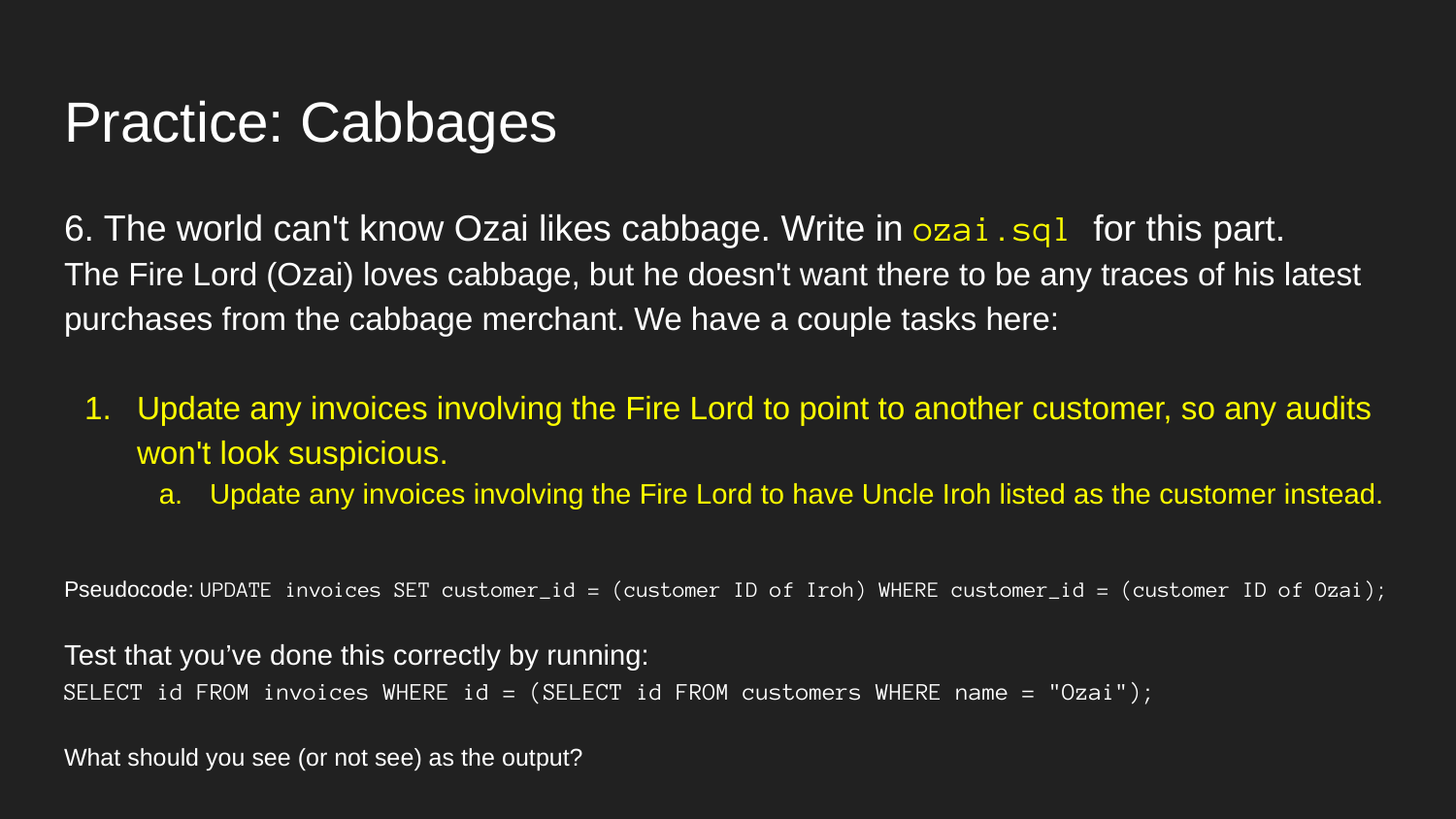

# Practice: Cabbages
6. The world can't know Ozai likes cabbage. Write in ozai.sql for this part.
The Fire Lord (Ozai) loves cabbage, but he doesn't want there to be any traces of his latest purchases from the cabbage merchant. We have a couple tasks here:

Update any invoices involving the Fire Lord to point to another customer, so any audits won't look suspicious.
Update any invoices involving the Fire Lord to have Uncle Iroh listed as the customer instead.

Pseudocode: UPDATE invoices SET customer_id = (customer ID of Iroh) WHERE customer_id = (customer ID of Ozai);

Test that you’ve done this correctly by running:
SELECT id FROM invoices WHERE id = (SELECT id FROM customers WHERE name = "Ozai");

What should you see (or not see) as the output?